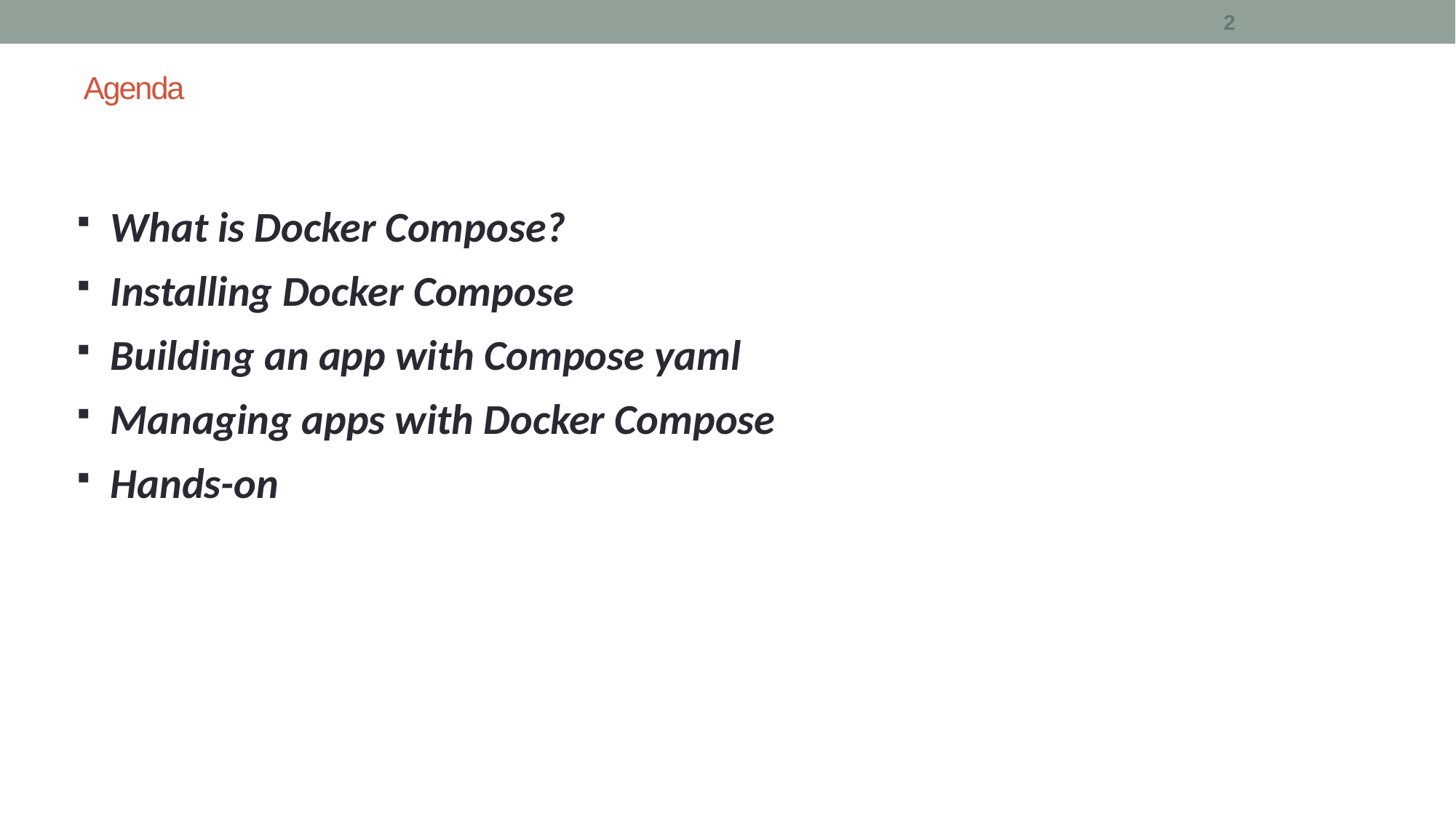

2
# Agenda
What is Docker Compose?
Installing Docker Compose
Building an app with Compose yaml
Managing apps with Docker Compose
Hands-on